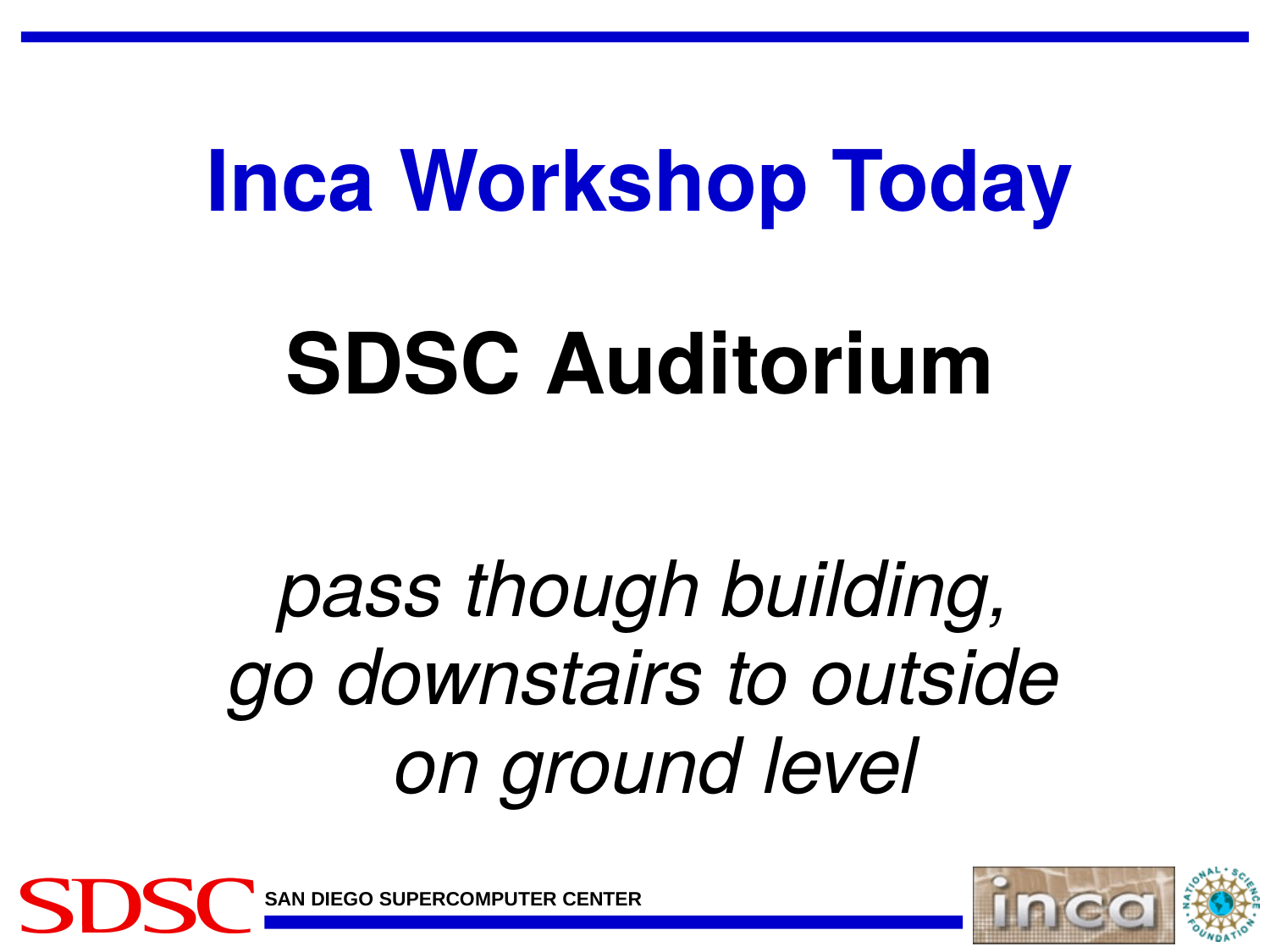

# Inca Workshop Today SDSC Auditorium
pass though building,
go downstairs to outside
on ground level